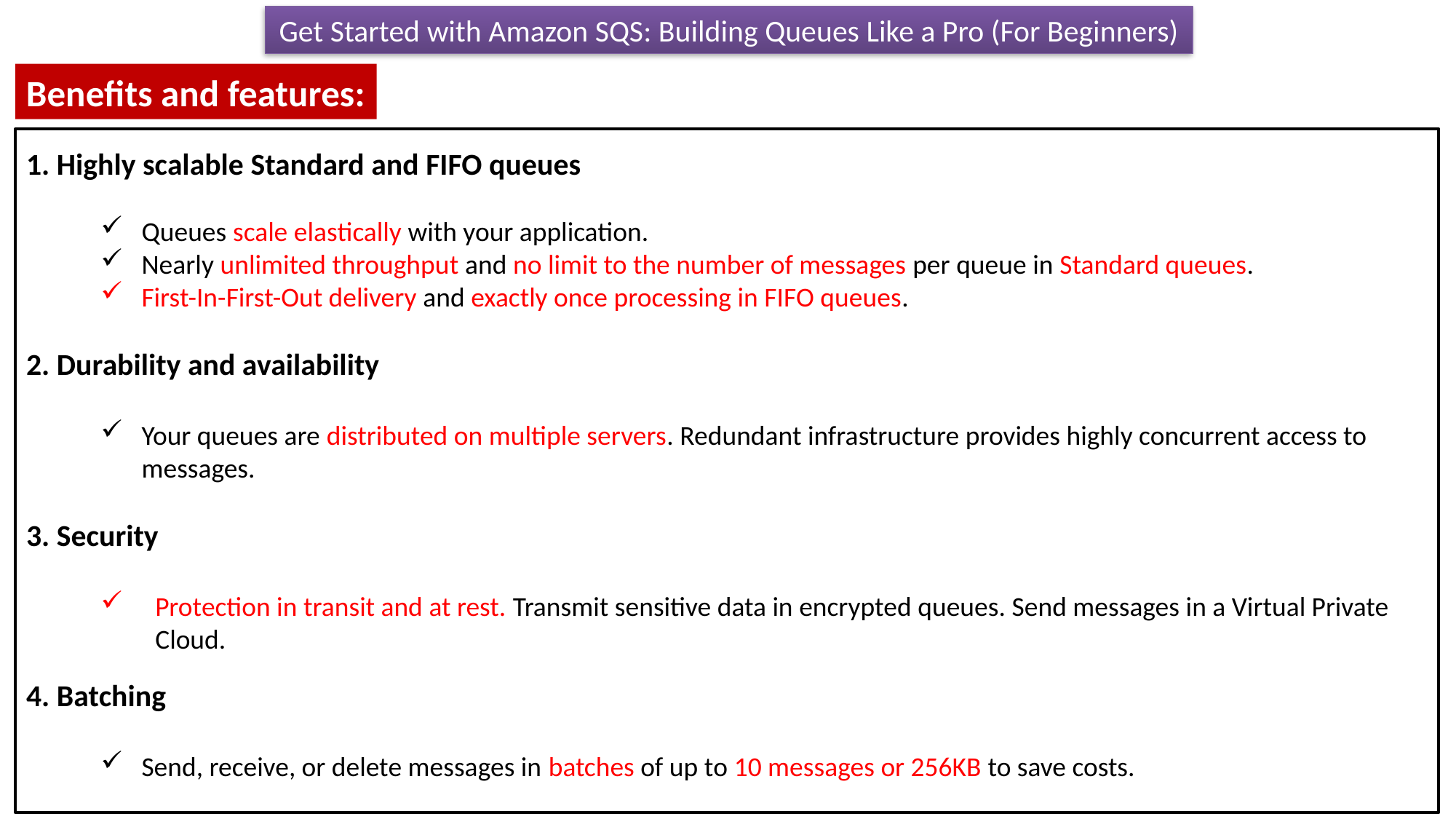

Get Started with Amazon SQS: Building Queues Like a Pro (For Beginners)

Benefits and features:

1. Highly scalable Standard and FIFO queues

Queues scale elastically with your application.
Nearly unlimited throughput and no limit to the number of messages per queue in Standard queues.
First-In-First-Out delivery and exactly once processing in FIFO queues.

2. Durability and availability
Your queues are distributed on multiple servers. Redundant infrastructure provides highly concurrent access to messages.

3. Security
Protection in transit and at rest. Transmit sensitive data in encrypted queues. Send messages in a Virtual Private Cloud.

4. Batching
Send, receive, or delete messages in batches of up to 10 messages or 256KB to save costs.